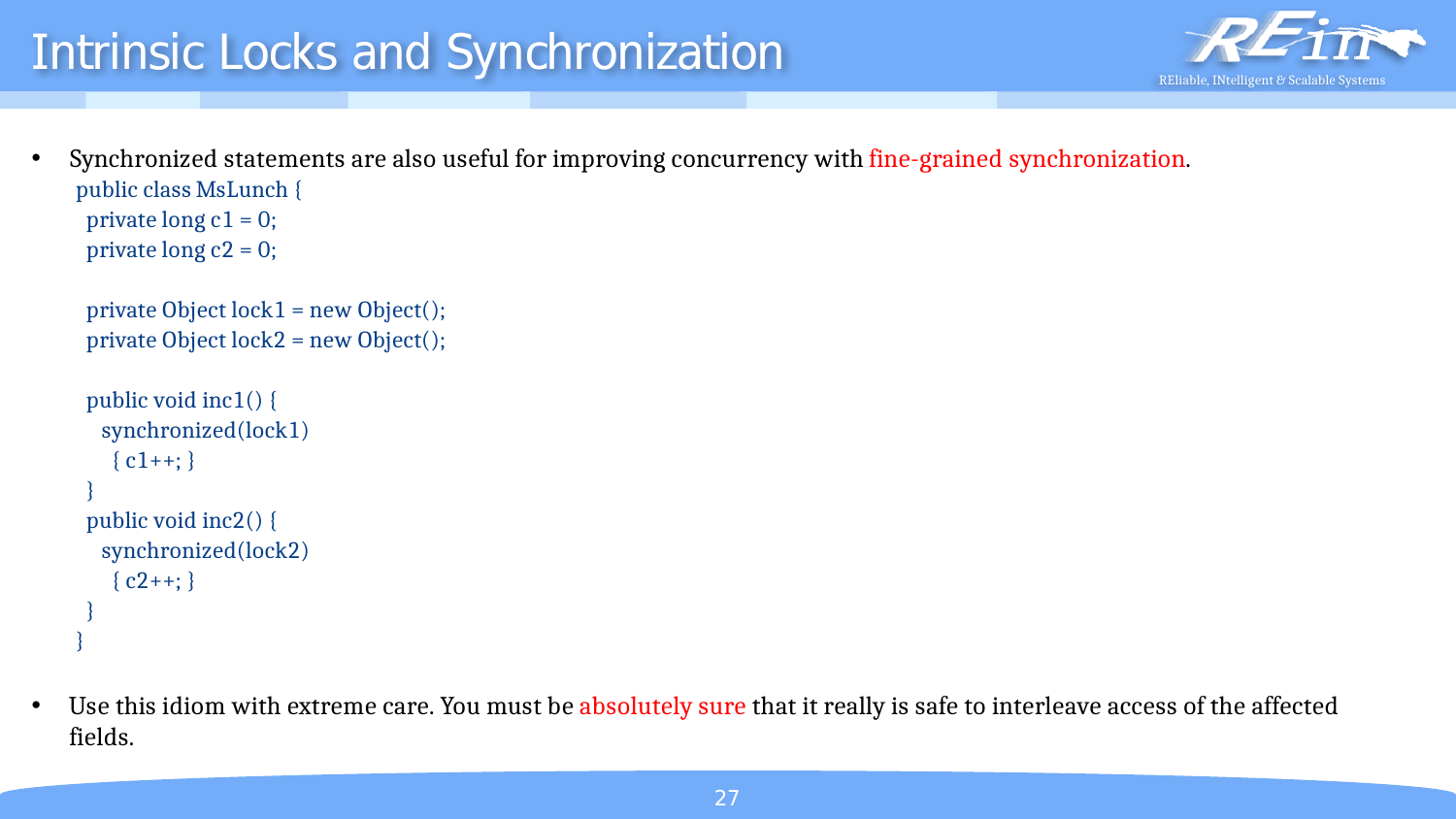

# Intrinsic Locks and Synchronization
Synchronized statements are also useful for improving concurrency with fine-grained synchronization.
public class MsLunch {
  private long c1 = 0;
  private long c2 = 0;

  private Object lock1 = new Object();
  private Object lock2 = new Object();

  public void inc1() {
     synchronized(lock1)
       { c1++; }
  }
  public void inc2() {
     synchronized(lock2)
       { c2++; }
  }
}

Use this idiom with extreme care. You must be absolutely sure that it really is safe to interleave access of the affected fields.
27